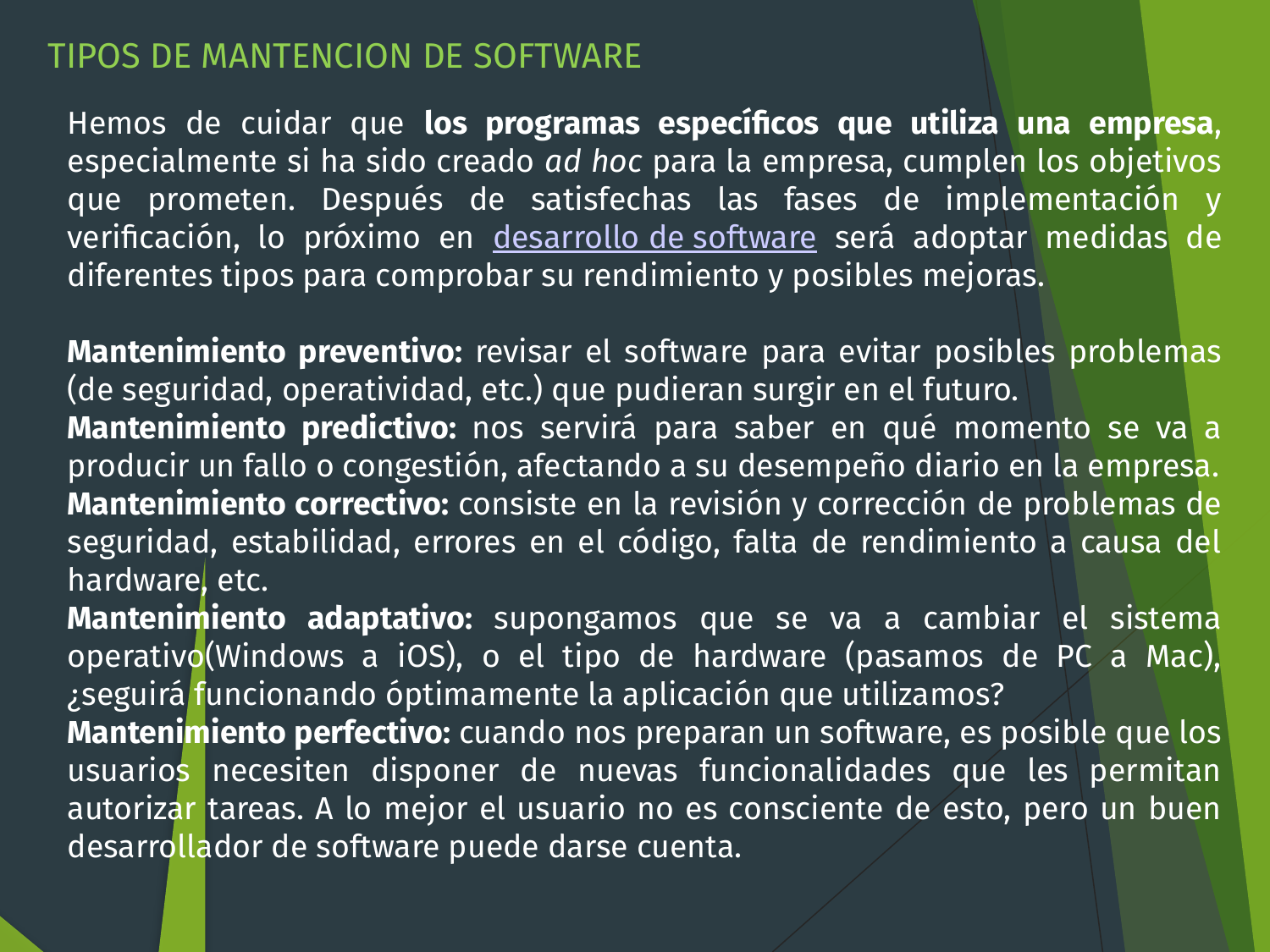

TIPOS DE MANTENCION DE SOFTWARE
Hemos de cuidar que los programas específicos que utiliza una empresa, especialmente si ha sido creado ad hoc para la empresa, cumplen los objetivos que prometen. Después de satisfechas las fases de implementación y verificación, lo próximo en desarrollo de software será adoptar medidas de diferentes tipos para comprobar su rendimiento y posibles mejoras.

Mantenimiento preventivo: revisar el software para evitar posibles problemas (de seguridad, operatividad, etc.) que pudieran surgir en el futuro.
Mantenimiento predictivo: nos servirá para saber en qué momento se va a producir un fallo o congestión, afectando a su desempeño diario en la empresa.
Mantenimiento correctivo: consiste en la revisión y corrección de problemas de seguridad, estabilidad, errores en el código, falta de rendimiento a causa del hardware, etc.
Mantenimiento adaptativo: supongamos que se va a cambiar el sistema operativo(Windows a iOS), o el tipo de hardware (pasamos de PC a Mac), ¿seguirá funcionando óptimamente la aplicación que utilizamos?
Mantenimiento perfectivo: cuando nos preparan un software, es posible que los usuarios necesiten disponer de nuevas funcionalidades que les permitan autorizar tareas. A lo mejor el usuario no es consciente de esto, pero un buen desarrollador de software puede darse cuenta.